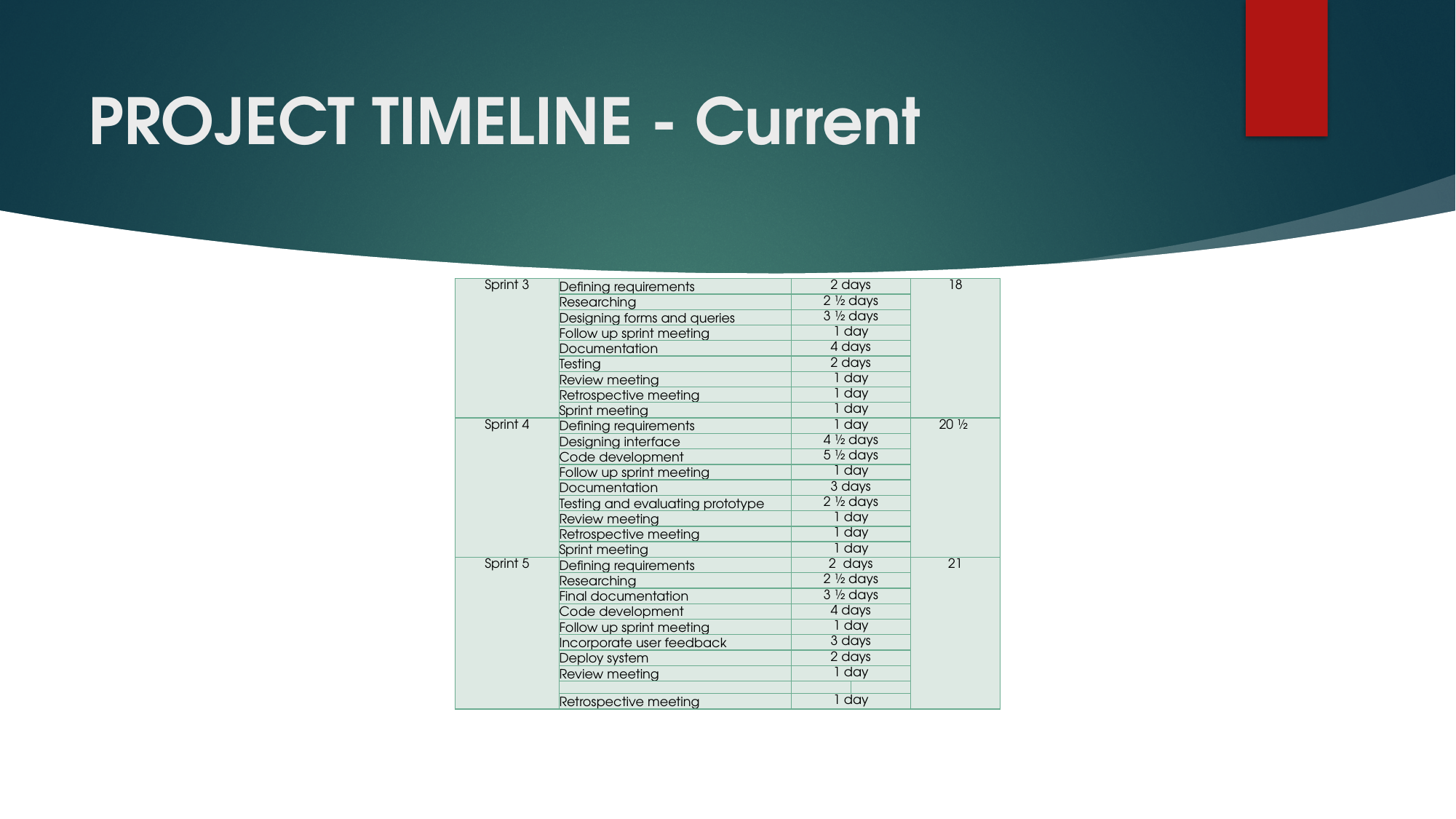

# PROJECT TIMELINE - Current

| Sprint 3 | Defining requirements | 2 days |  | 18 |
| --- | --- | --- | --- | --- |
|  | Researching | 2 ½ days |  |  |
|  | Designing forms and queries | 3 ½ days |  |  |
|  | Follow up sprint meeting | 1 day |  |  |
|  | Documentation | 4 days |  |  |
|  | Testing | 2 days |  |  |
|  | Review meeting | 1 day |  |  |
|  | Retrospective meeting | 1 day |  |  |
|  | Sprint meeting | 1 day |  |  |
| Sprint 4 | Defining requirements | 1 day |  | 20 ½ |
|  | Designing interface | 4 ½ days |  |  |
|  | Code development | 5 ½ days |  |  |
|  | Follow up sprint meeting | 1 day |  |  |
|  | Documentation | 3 days |  |  |
|  | Testing and evaluating prototype | 2 ½ days |  |  |
|  | Review meeting | 1 day |  |  |
|  | Retrospective meeting | 1 day |  |  |
|  | Sprint meeting | 1 day |  |  |
| Sprint 5 | Defining requirements | 2 days |  | 21 |
|  | Researching | 2 ½ days |  |  |
|  | Final documentation | 3 ½ days |  |  |
|  | Code development | 4 days |  |  |
|  | Follow up sprint meeting | 1 day |  |  |
|  | Incorporate user feedback | 3 days |  |  |
|  | Deploy system | 2 days |  |  |
|  | Review meeting | 1 day |  |  |
|  |  |  |  |  |
|  | Retrospective meeting | 1 day |  |  |